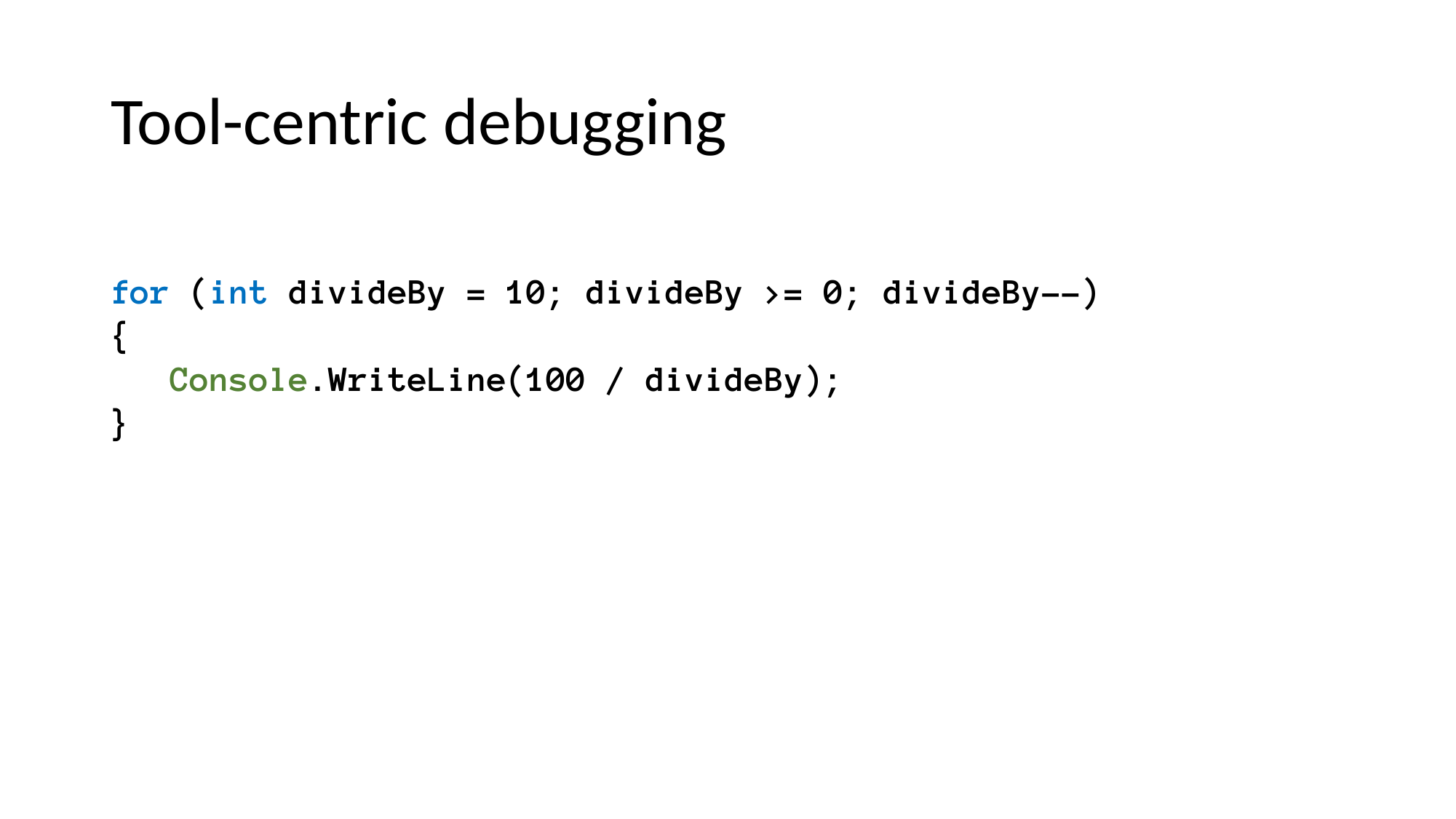

# Tool-centric debugging

for (int divideBy = 10; divideBy >= 0; divideBy--)
{
   Console.WriteLine(100 / divideBy);
}